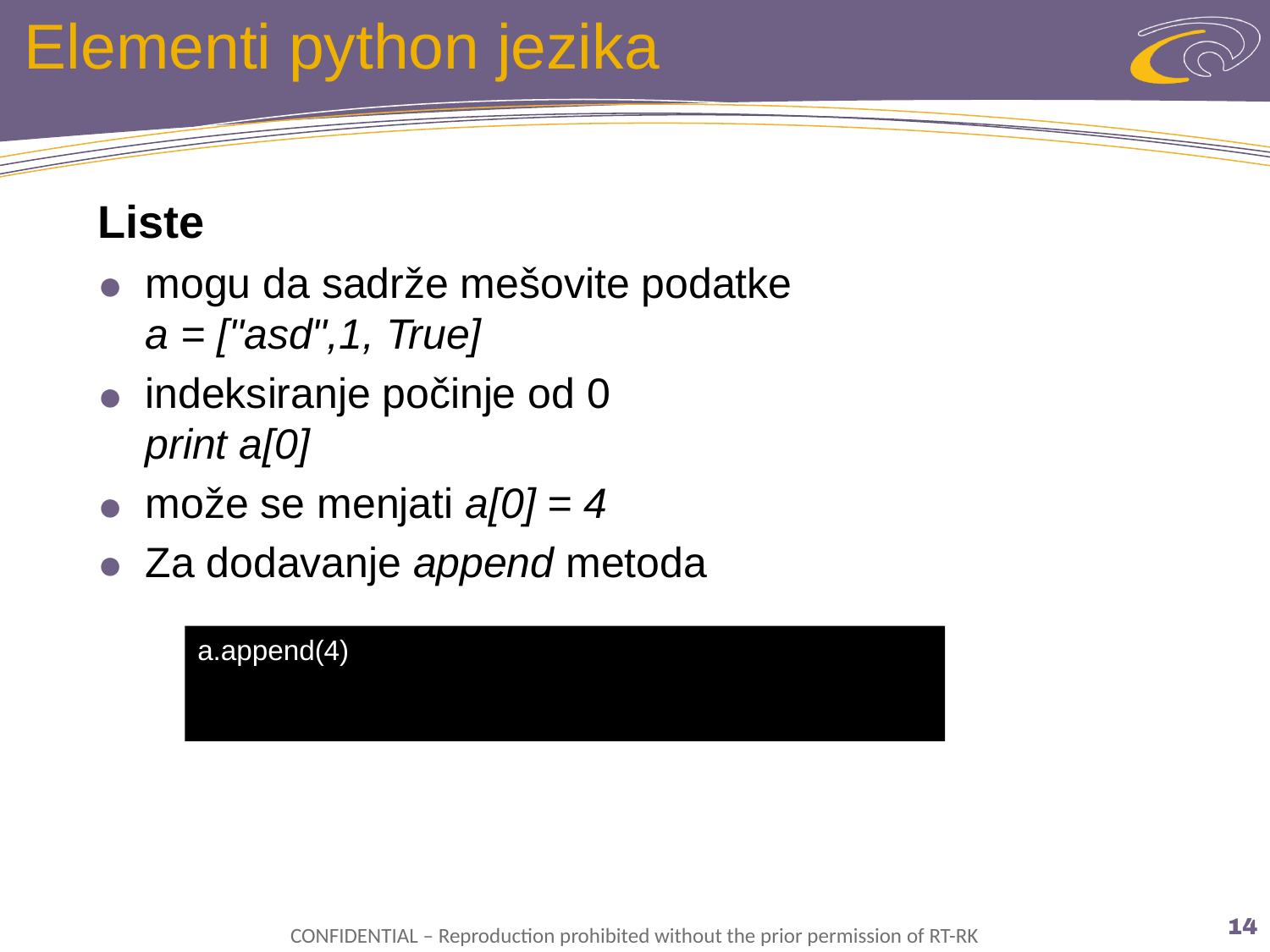

# Elementi python jezika
Liste
mogu da sadrže mešovite podatke
a = ["asd",1, True]
indeksiranje počinje od 0
print a[0]
može se menjati a[0] = 4
Za dodavanje append metoda

a.append(4)